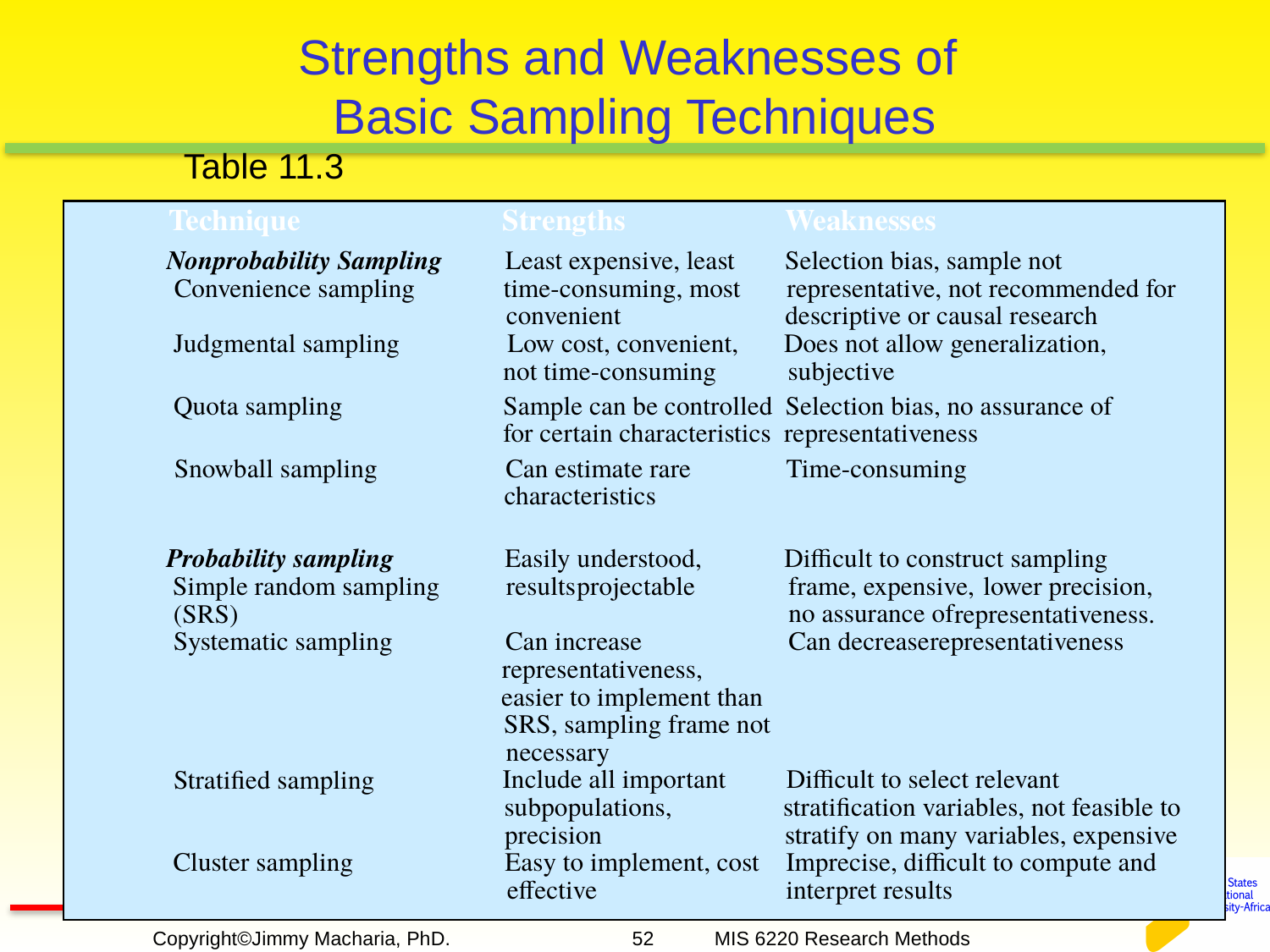

# Strengths and Weaknesses of Basic Sampling Techniques
Table 11.3

Technique
Strengths
Weaknesses
Nonprobability Sampling
Least expensive, least
Selection bias, sample not

Convenience sampling
time-consuming, most
representative, not recommended for
convenient
descriptive or causal research

Judgmental sampling
Low cost, convenient,
Does not allow generalization,
not time-consuming
subjective

Quota sampling
Sample can be controlled
Selection bias, no assurance of
for certain characteristics
representativeness

Snowball sampling
Can estimate rare
Time-consuming
characteristics
Probability sampling
Easily understood,
Difficult to construct sampling

Simple random sampling
results
projectable
frame, expensive,
lower precision,
(SRS)
no assurance of
representativeness.

Systematic sampling
Can increase
Can decrease
representativeness
representativeness,
easier to implement than
SRS, sampling frame not
necessary
Stratified sampling
Include all important
Difficult to select relevant
subpopulations,
stratification variables, not feasible to
precision
stratify on many variables, expensive

Cluster sampling
Easy to implement, cost
Imprecise, difficult to compute and
effective
interpret results